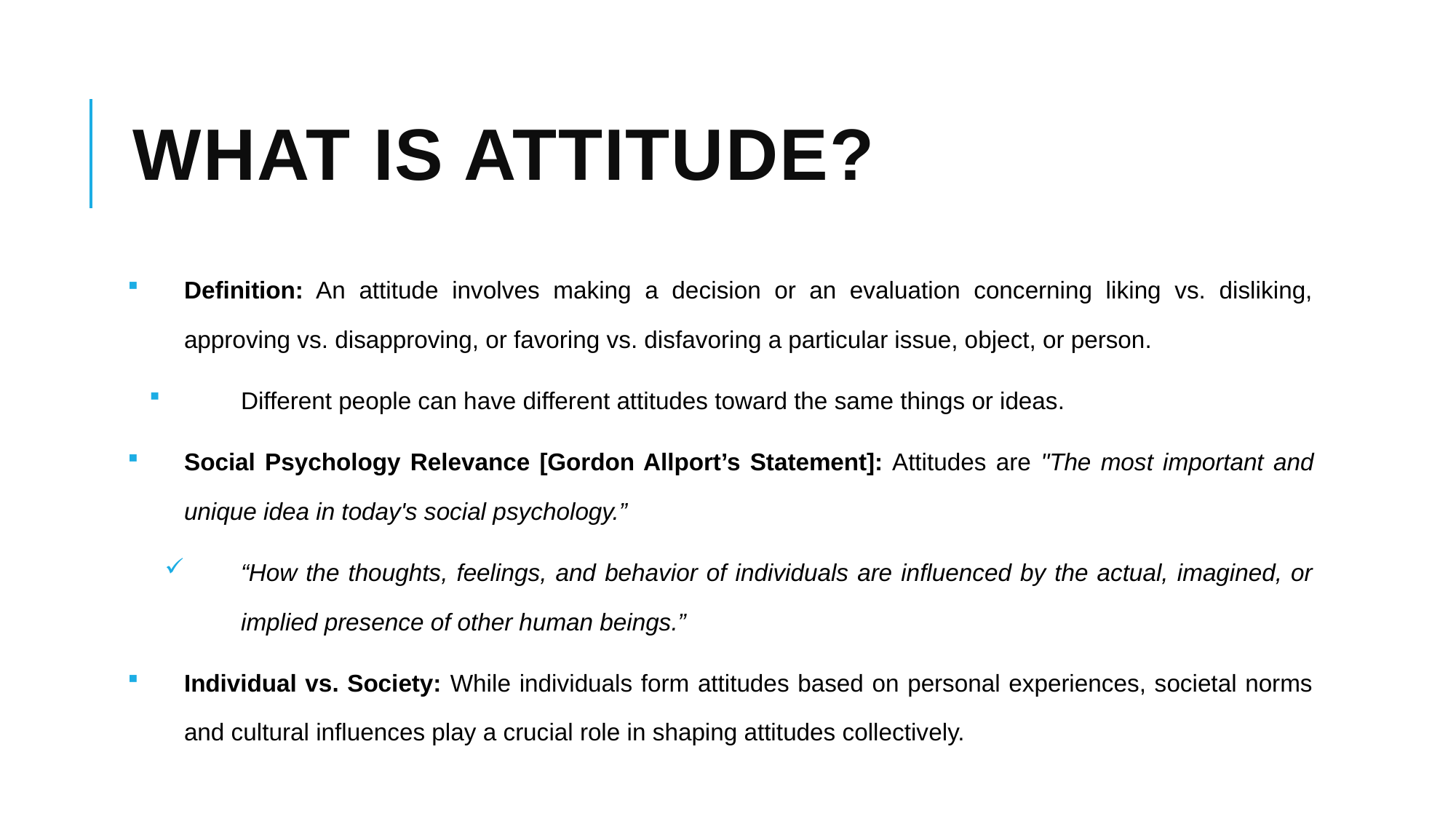

# What is Attitude?
Definition: An attitude involves making a decision or an evaluation concerning liking vs. disliking, approving vs. disapproving, or favoring vs. disfavoring a particular issue, object, or person.
Different people can have different attitudes toward the same things or ideas.
Social Psychology Relevance [Gordon Allport’s Statement]: Attitudes are "The most important and unique idea in today's social psychology.”
“How the thoughts, feelings, and behavior of individuals are influenced by the actual, imagined, or implied presence of other human beings.”
Individual vs. Society: While individuals form attitudes based on personal experiences, societal norms and cultural influences play a crucial role in shaping attitudes collectively.